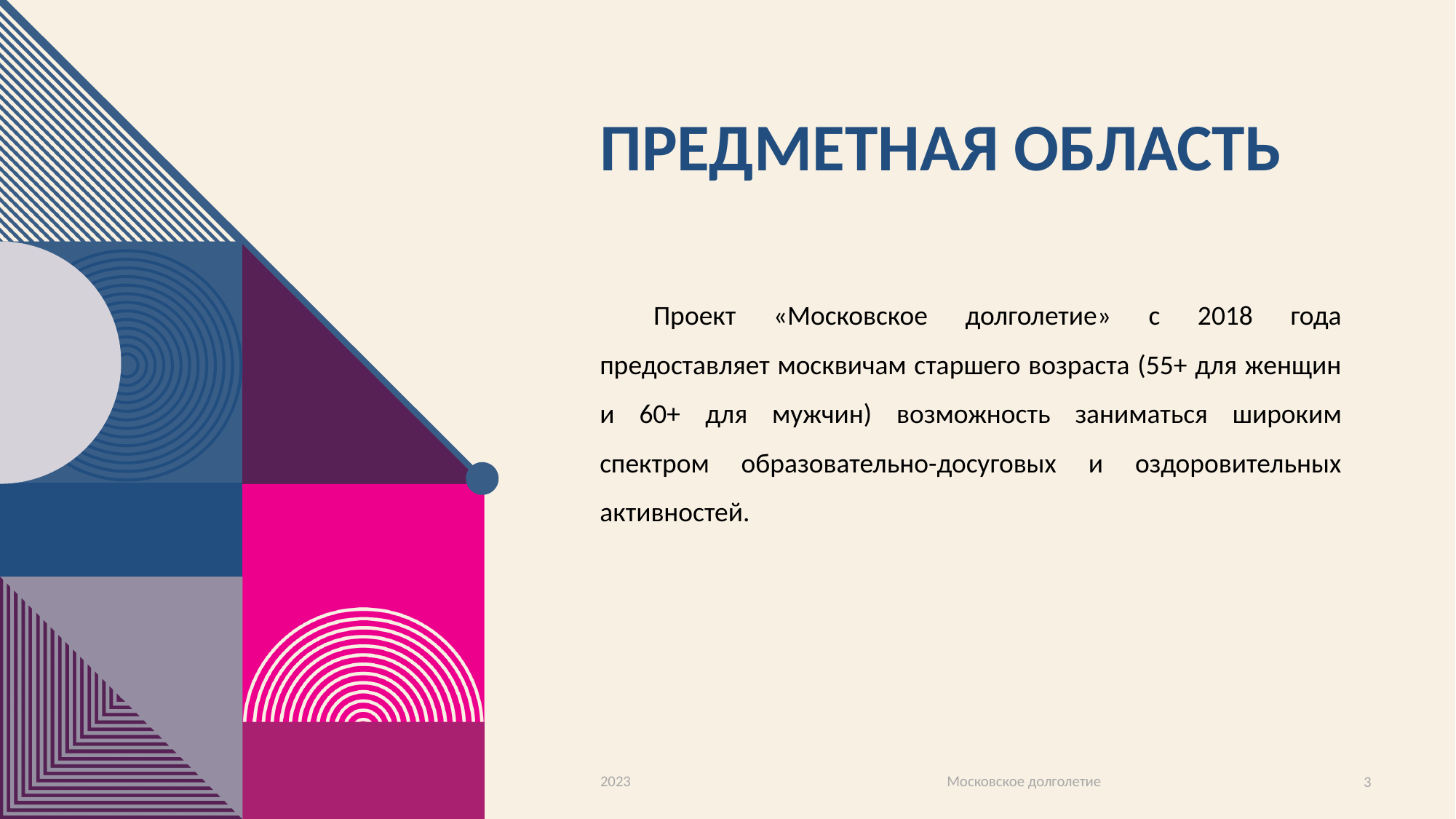

# Предметная область
Проект «Московское долголетие» с 2018 года предоставляет москвичам старшего возраста (55+ для женщин и 60+ для мужчин) возможность заниматься широким спектром образовательно-досуговых и оздоровительных активностей.
Московское долголетие
2023
3